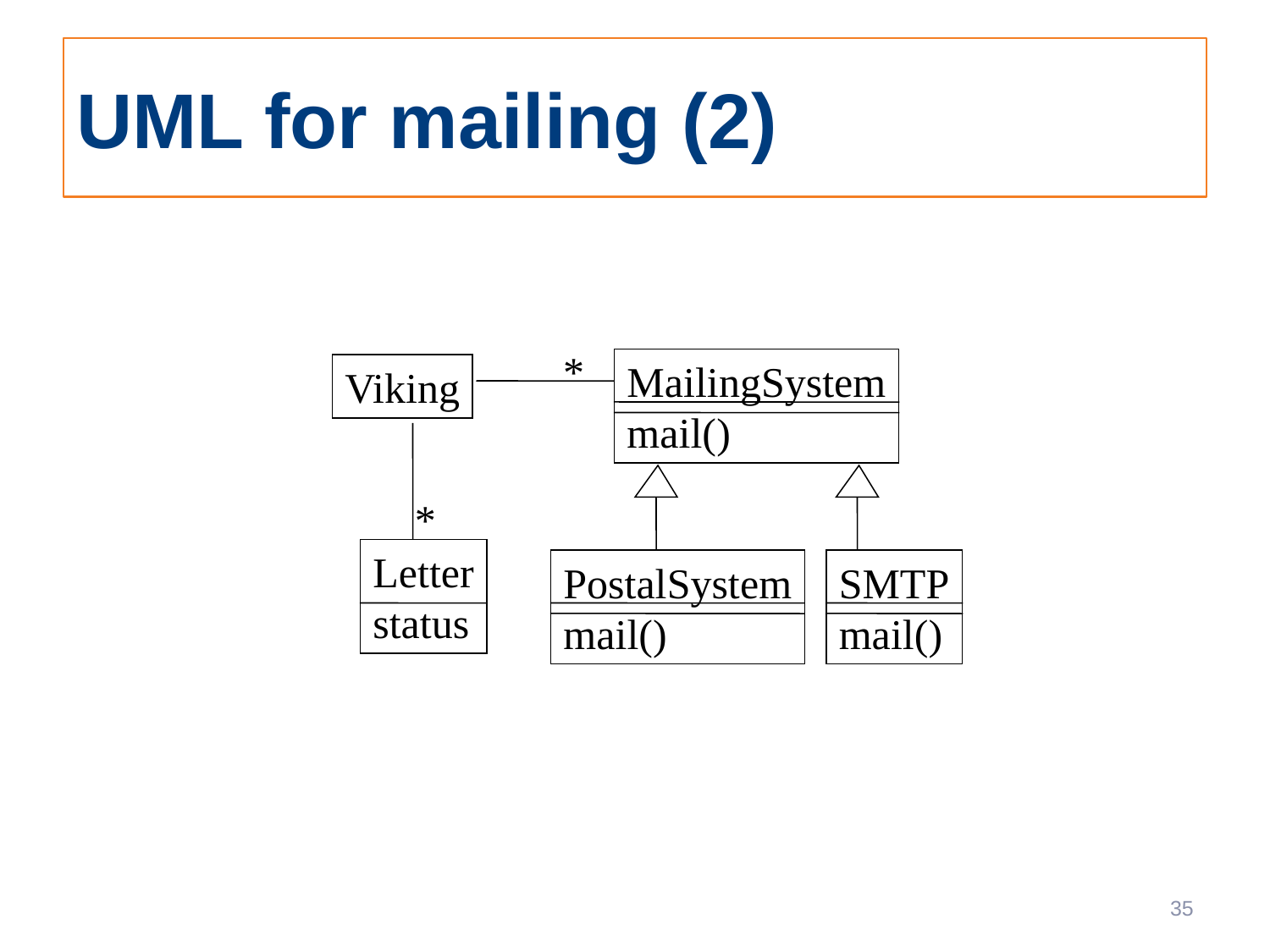

# UML for mailing (2)
*
MailingSystem
mail()
Viking

*

Letter
status
PostalSystem
mail()
SMTP
mail()

35